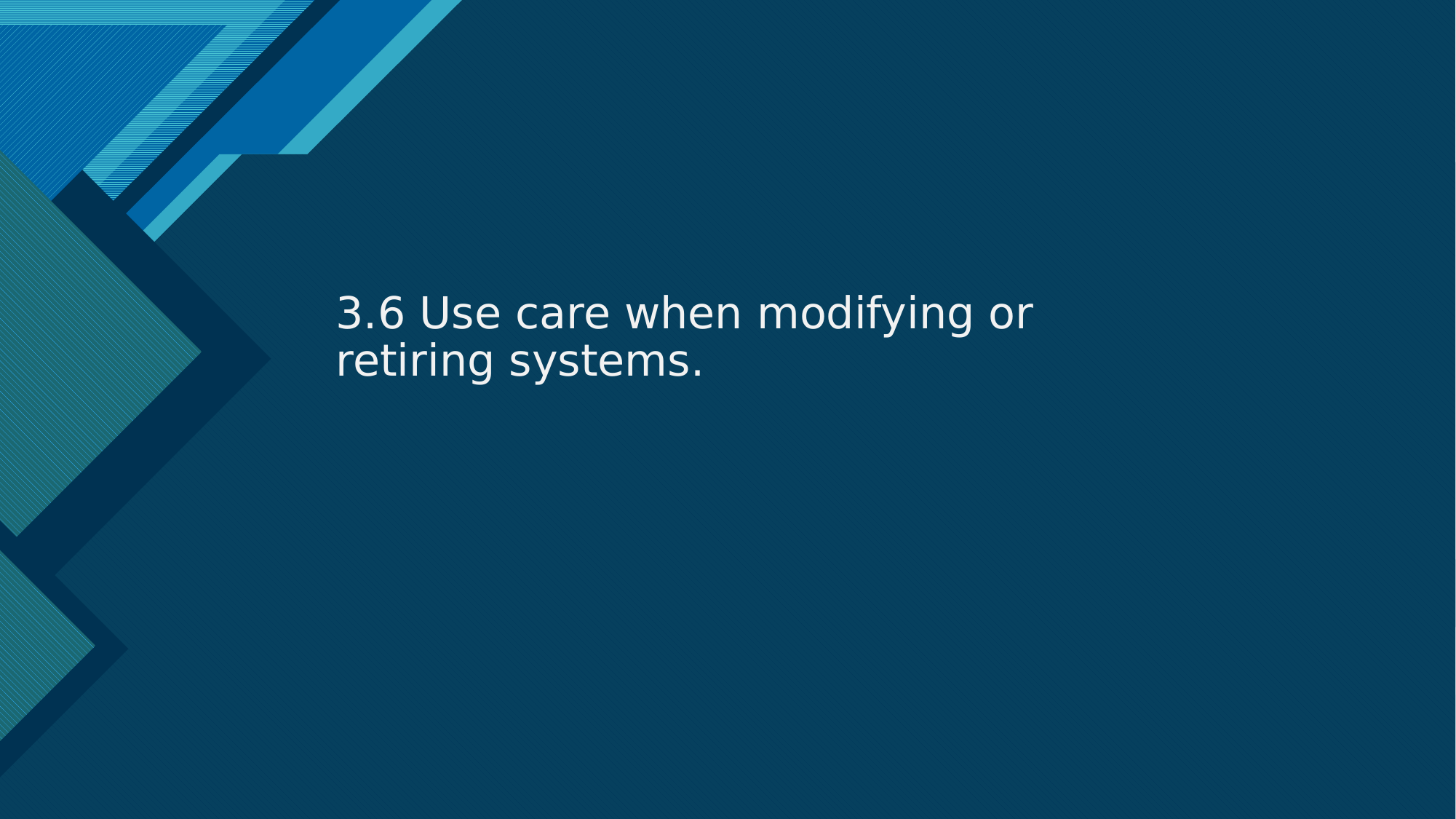

3.6 Use care when modifying or retiring systems.

#